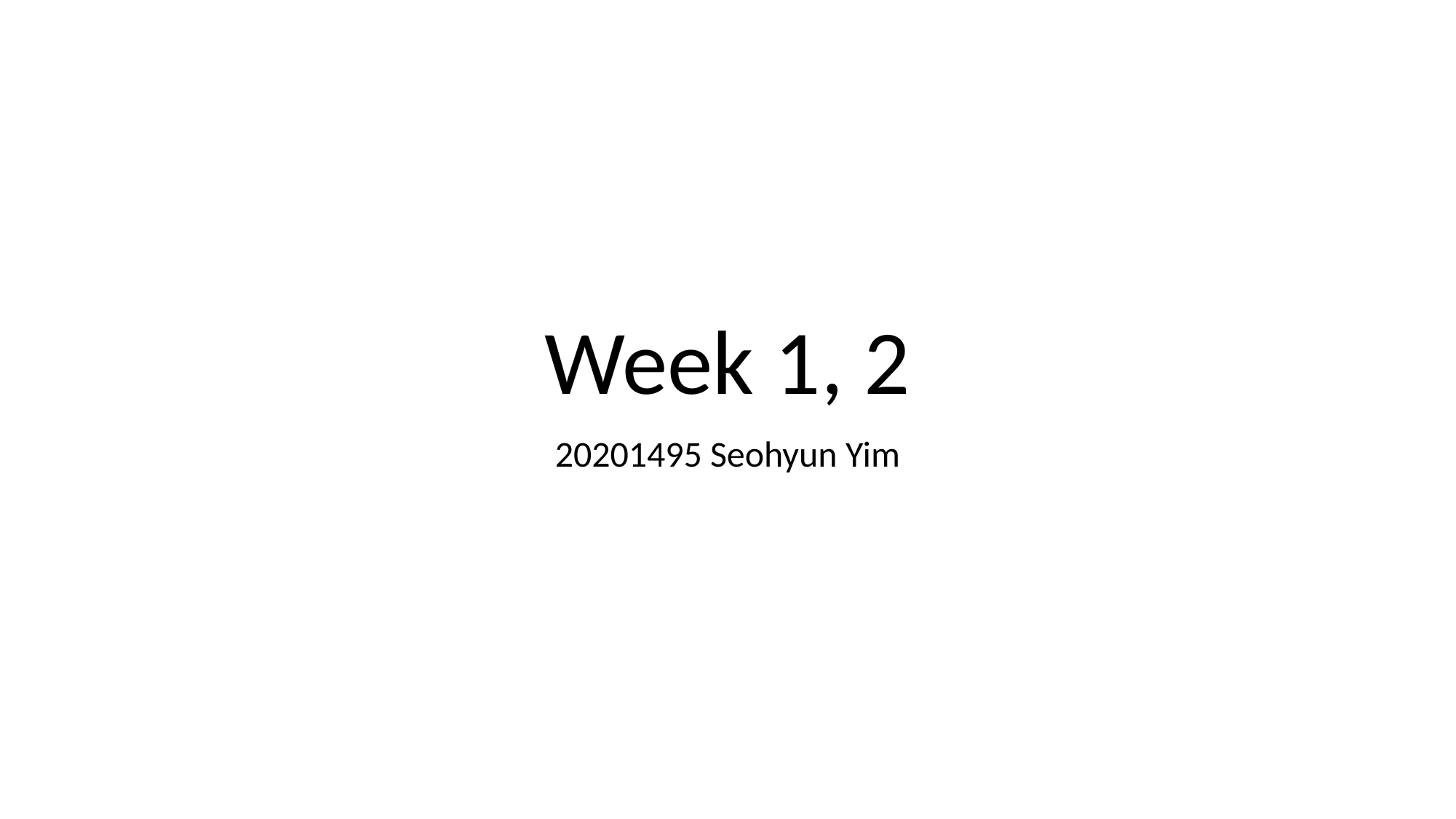

# Week 1, 2
20201495 Seohyun Yim